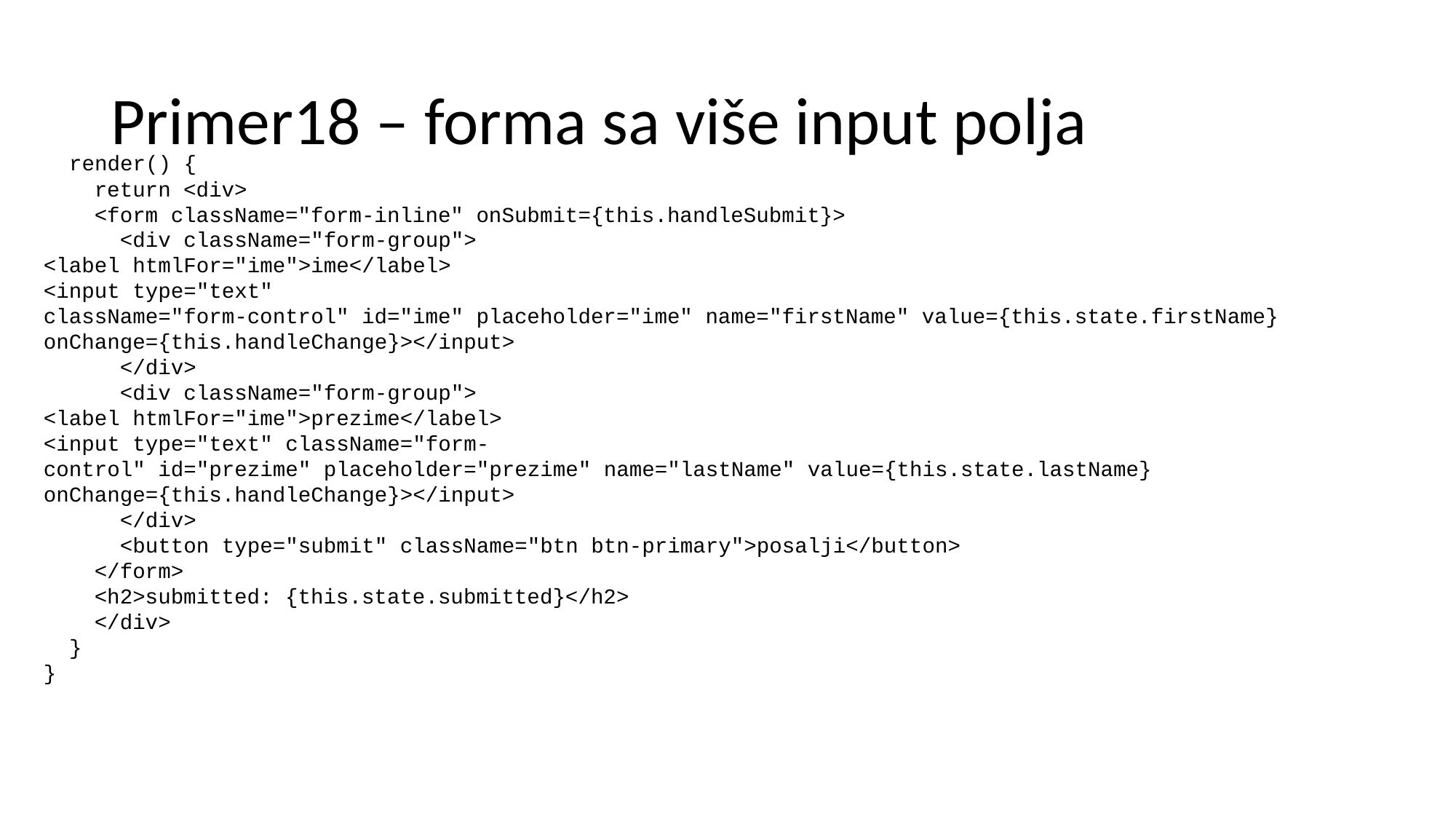

# Primer18 – forma sa više input polja
  render() {
    return <div>
    <form className="form-inline" onSubmit={this.handleSubmit}>
      <div className="form-group">
<label htmlFor="ime">ime</label>
<input type="text"
className="form-control" id="ime" placeholder="ime" name="firstName" value={this.state.firstName}
onChange={this.handleChange}></input>
      </div>
      <div className="form-group">
<label htmlFor="ime">prezime</label>
<input type="text" className="form-control" id="prezime" placeholder="prezime" name="lastName" value={this.state.lastName}
onChange={this.handleChange}></input>
      </div>
      <button type="submit" className="btn btn-primary">posalji</button>
    </form>
    <h2>submitted: {this.state.submitted}</h2>
    </div>
  }
}